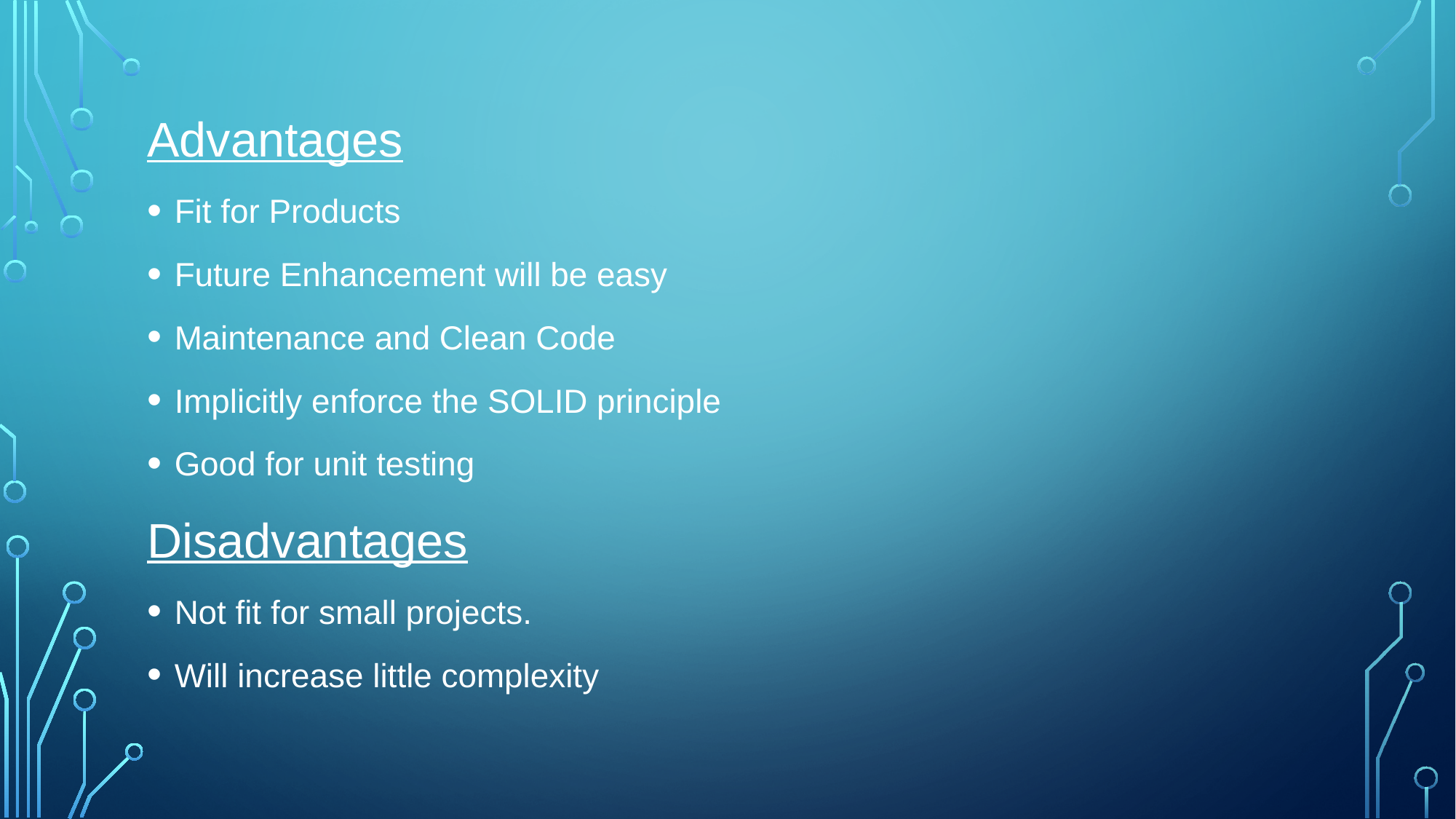

Advantages
Fit for Products
Future Enhancement will be easy
Maintenance and Clean Code
Implicitly enforce the SOLID principle
Good for unit testing
Disadvantages
Not fit for small projects.
Will increase little complexity